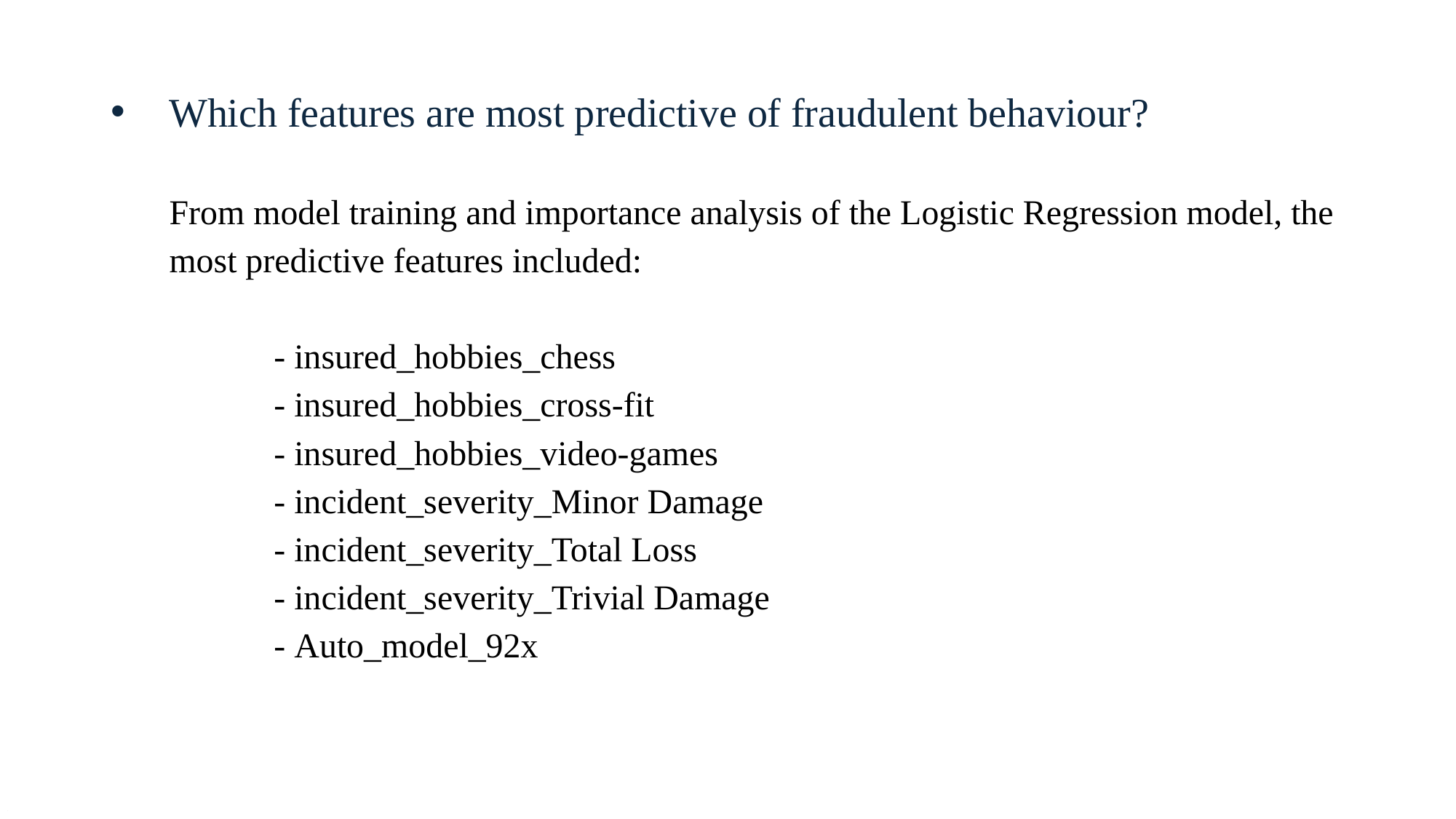

# Which features are most predictive of fraudulent behaviour? From model training and importance analysis of the Logistic Regression model, the most predictive features included: - insured_hobbies_chess - insured_hobbies_cross-fit - insured_hobbies_video-games - incident_severity_Minor Damage - incident_severity_Total Loss - incident_severity_Trivial Damage - Auto_model_92x